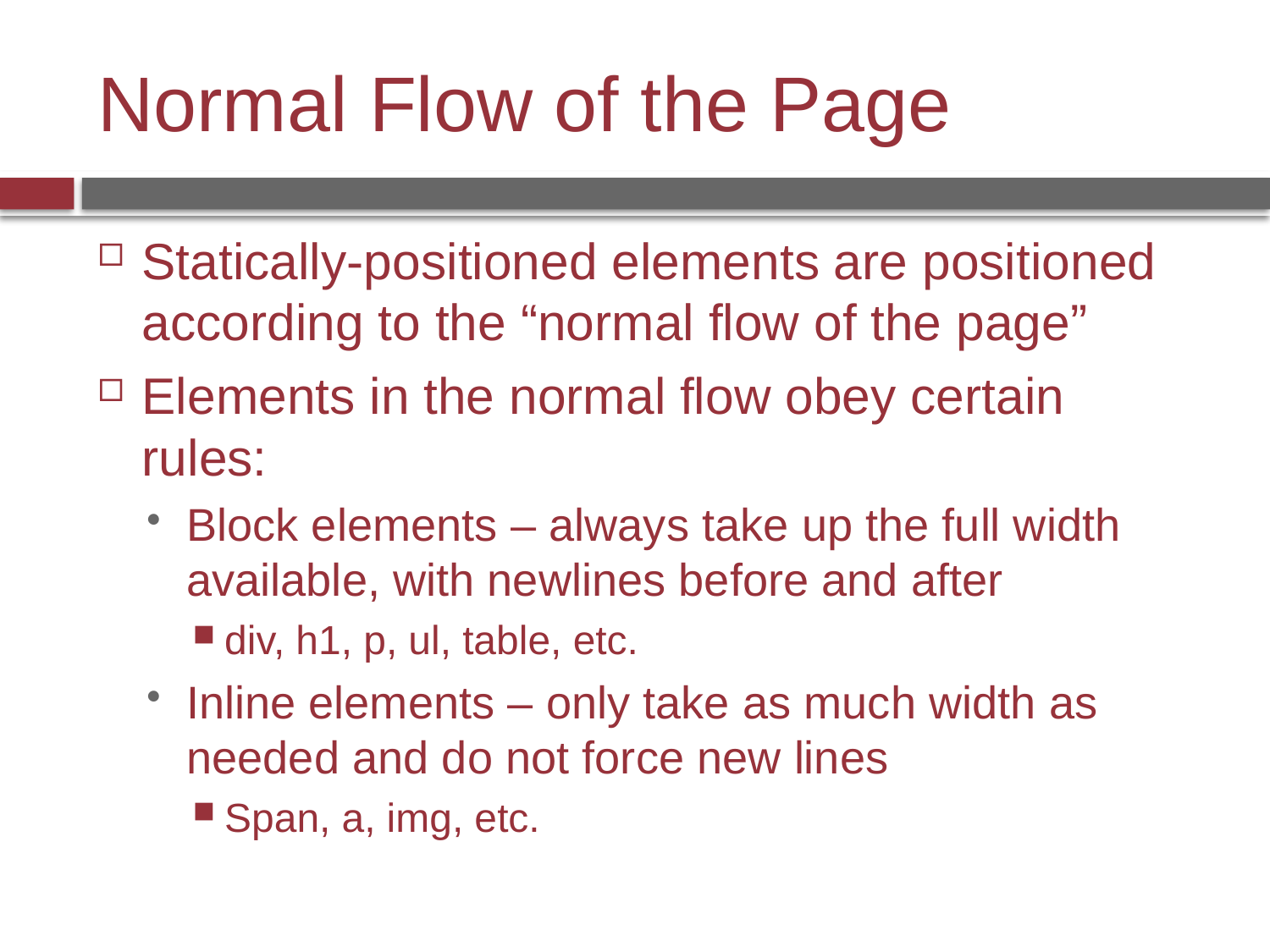

# Normal Flow of the Page
Statically-positioned elements are positioned according to the “normal flow of the page”
Elements in the normal flow obey certain rules:
Block elements – always take up the full width available, with newlines before and after
div, h1, p, ul, table, etc.
Inline elements – only take as much width as needed and do not force new lines
Span, a, img, etc.